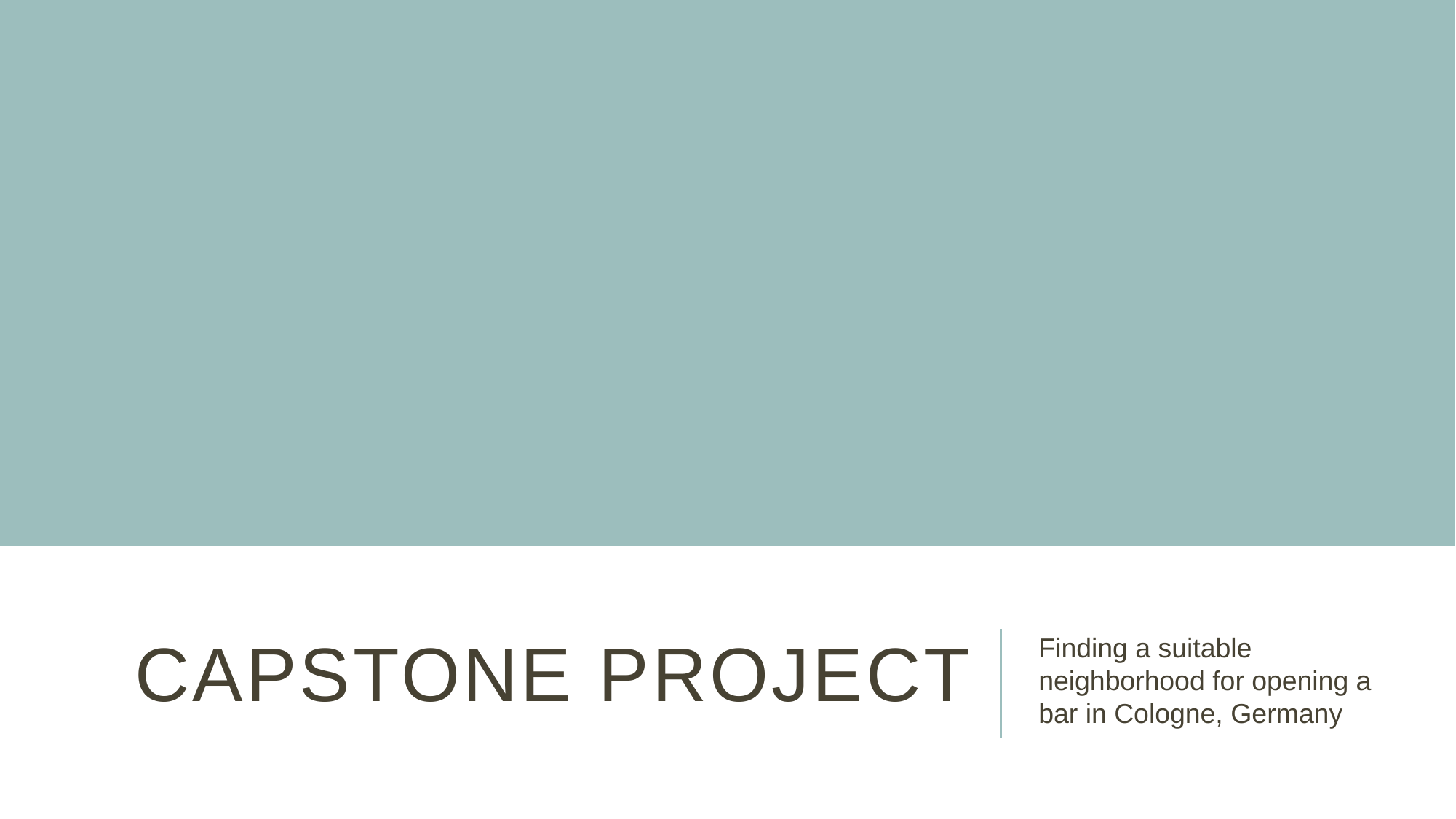

# Capstone Project
Finding a suitable neighborhood for opening a bar in Cologne, Germany